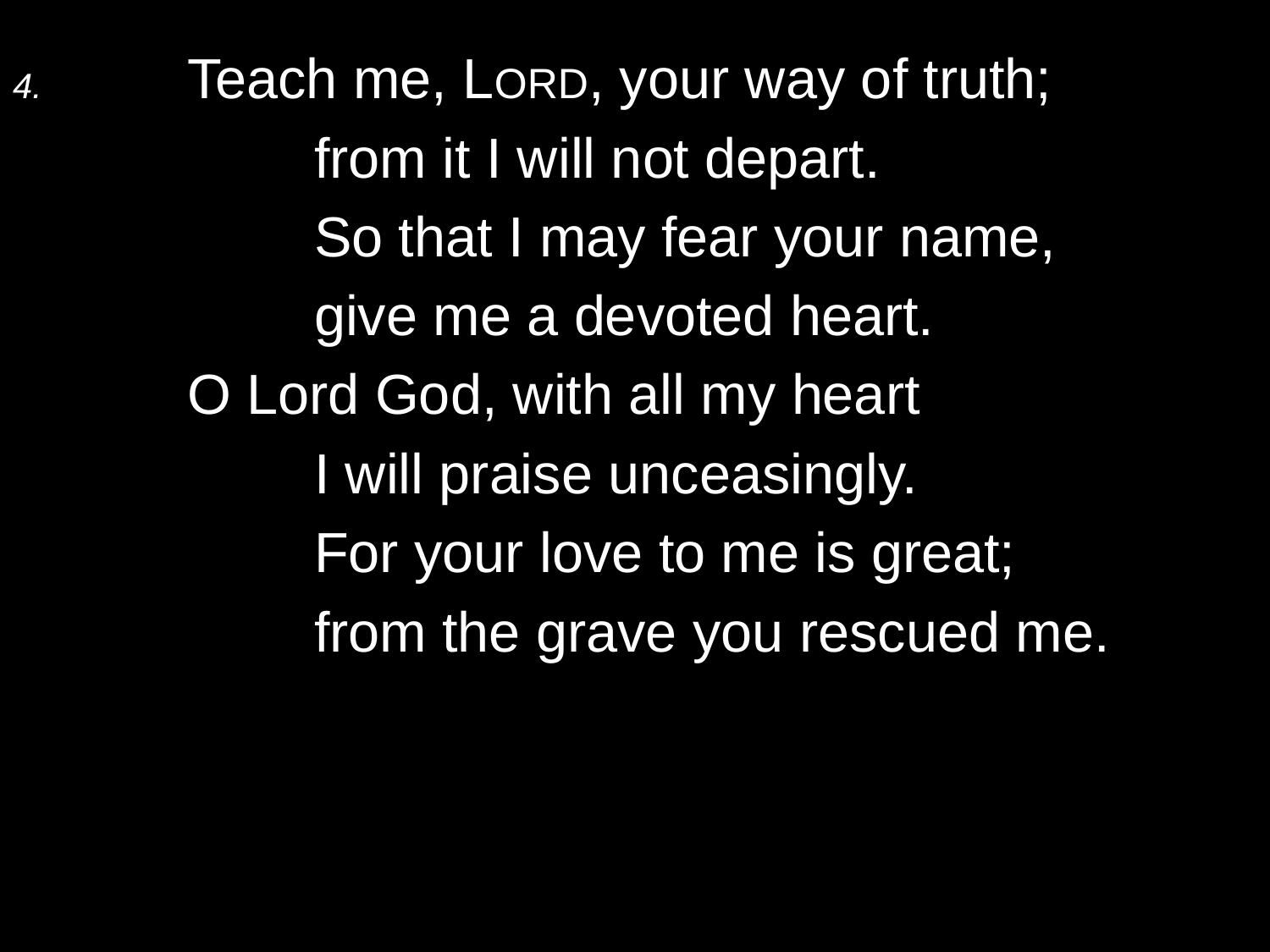

4.	Teach me, Lord, your way of truth;
		from it I will not depart.
		So that I may fear your name,
		give me a devoted heart.
	O Lord God, with all my heart
		I will praise unceasingly.
		For your love to me is great;
		from the grave you rescued me.